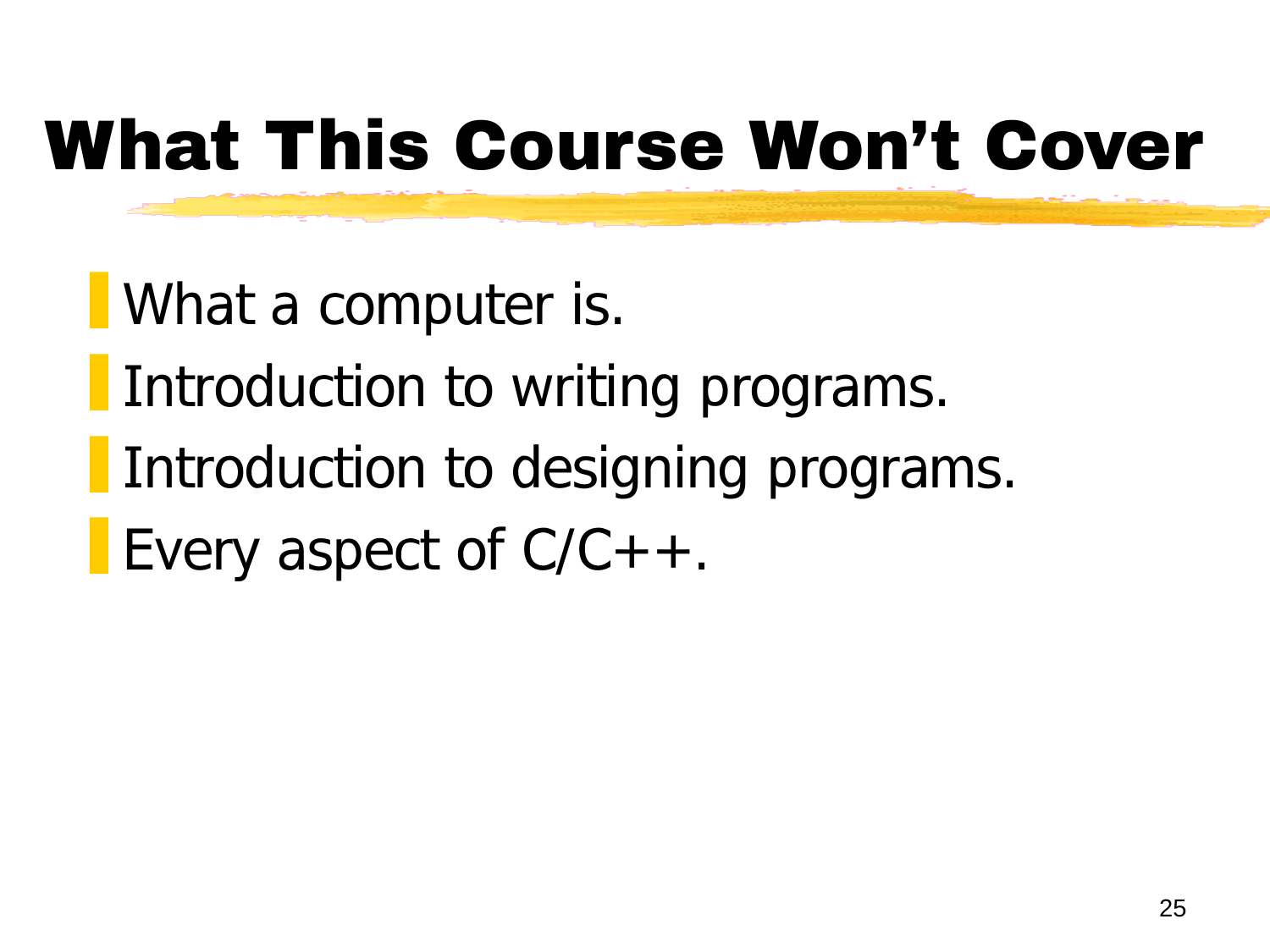

# What This Course Won’t Cover
What a computer is.
Introduction to writing programs.
Introduction to designing programs.
Every aspect of C/C++.

25